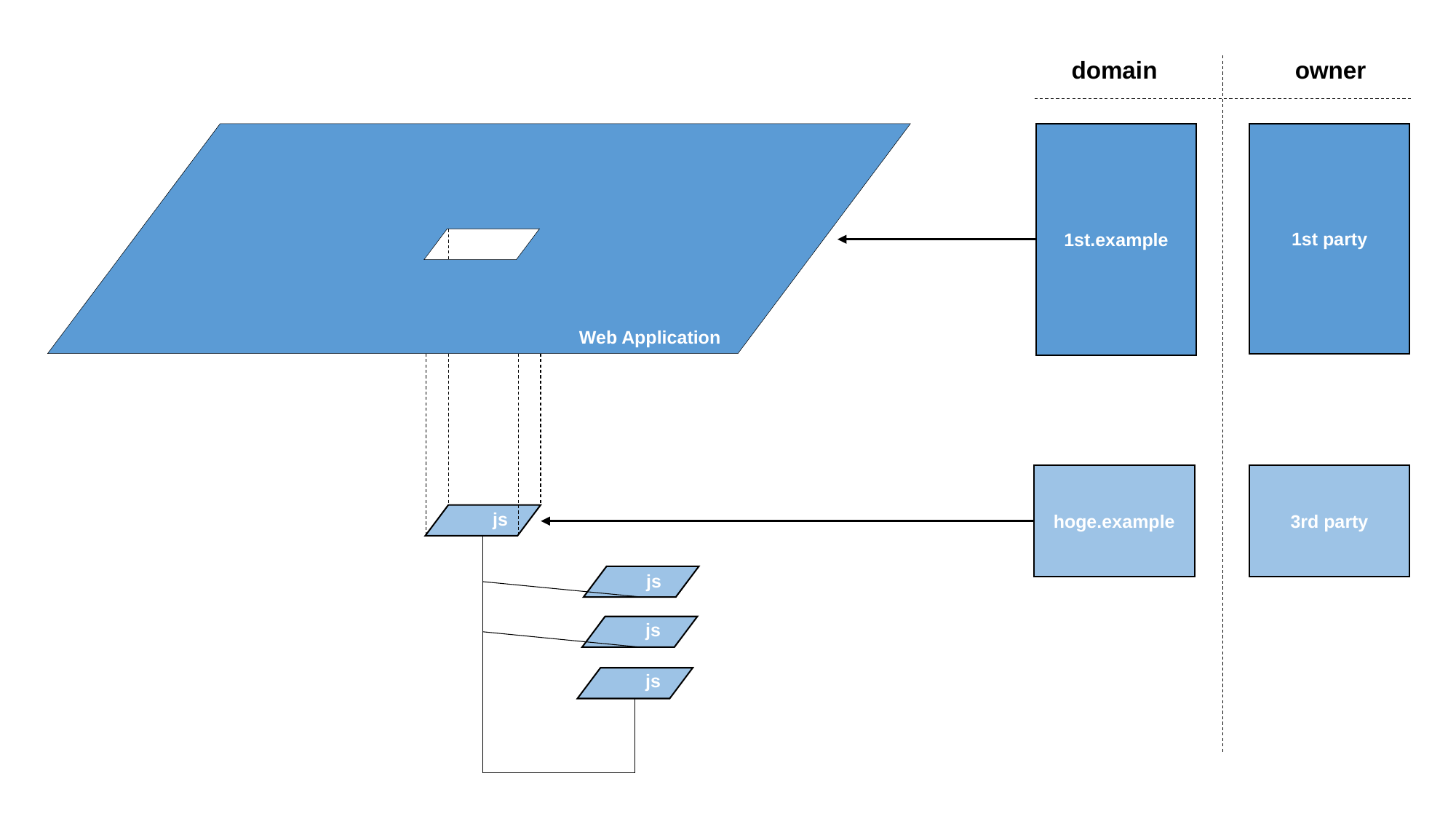

owner
domain
1st party
1st.example

Web Application
hoge.example
3rd party
js

js

js

js